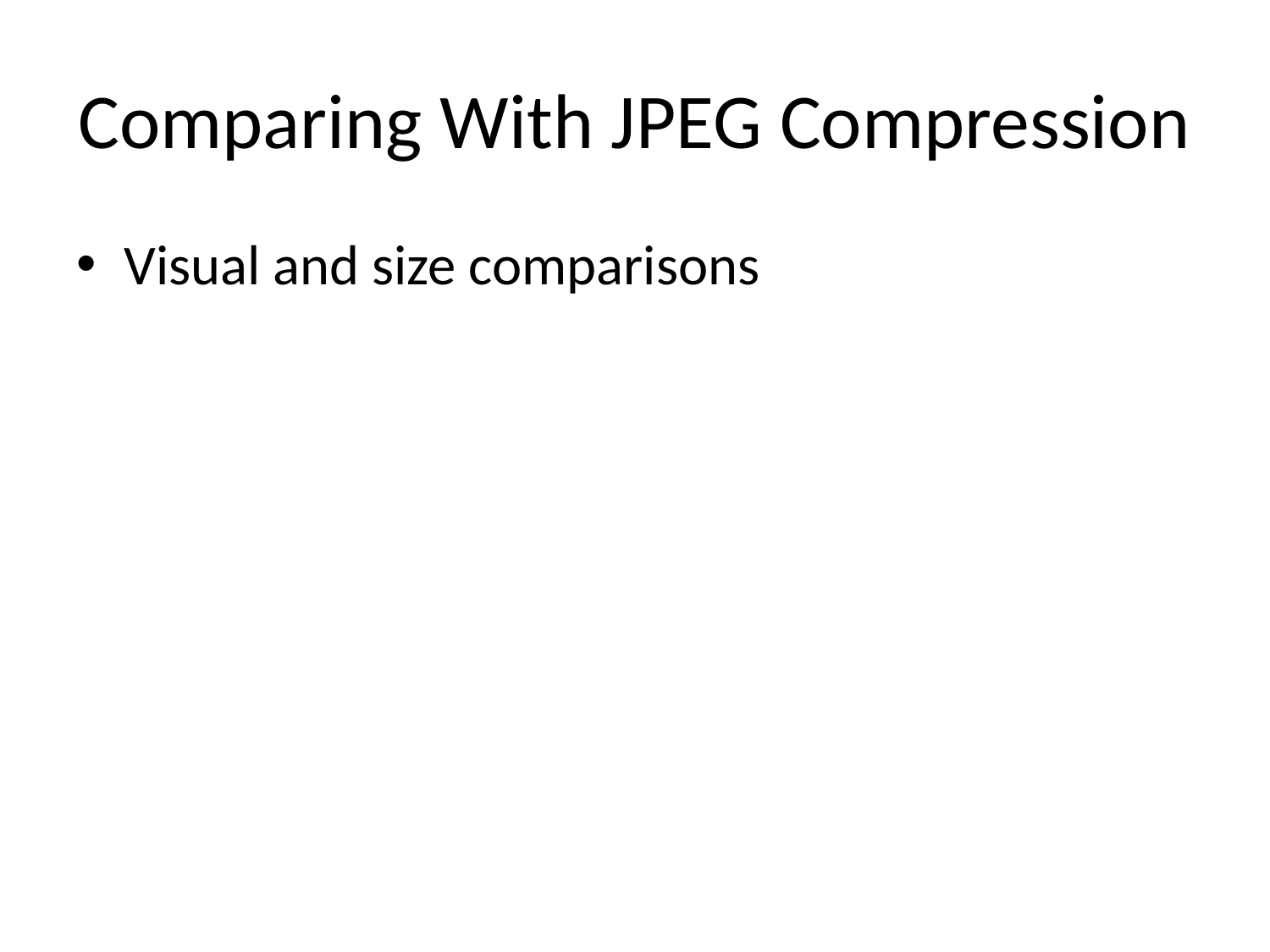

# Comparing With JPEG Compression
Visual and size comparisons